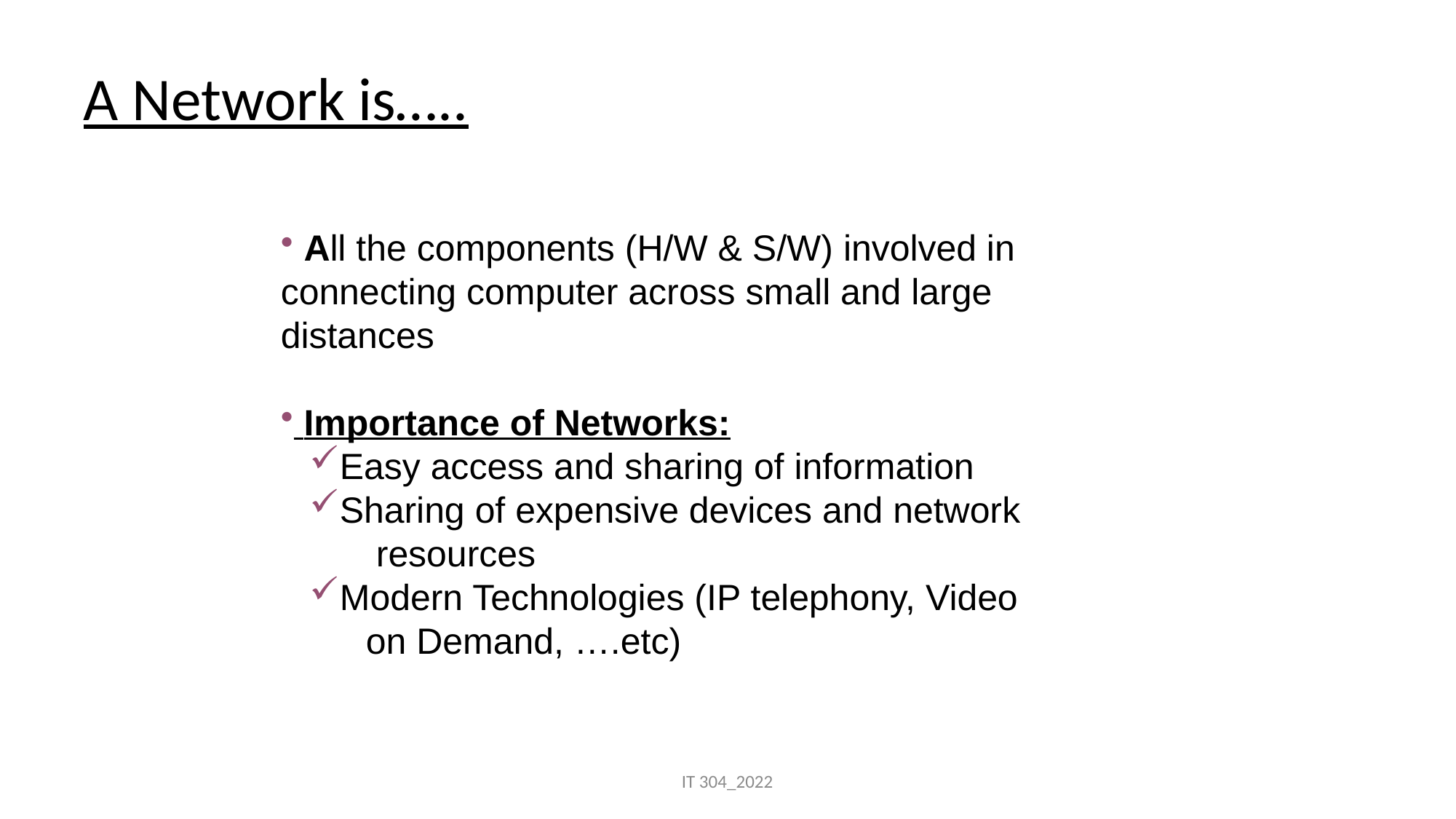

# A Network is…..
 All the components (H/W & S/W) involved in connecting computer across small and large distances

 Importance of Networks:
Easy access and sharing of information
Sharing of expensive devices and network
    resources
Modern Technologies (IP telephony, Video
   on Demand, ….etc)

IT 304_2022